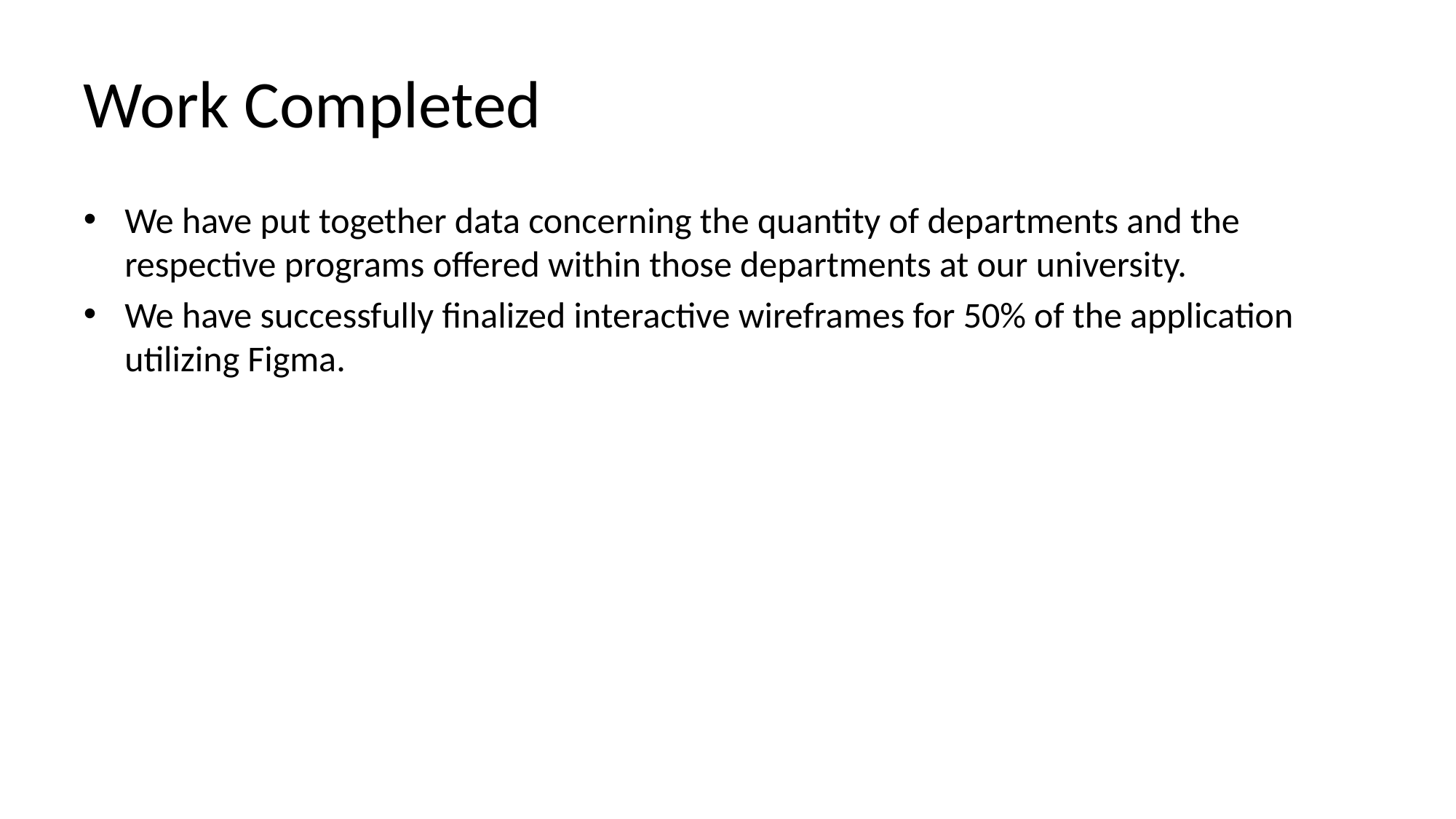

# Work Completed
We have put together data concerning the quantity of departments and the respective programs offered within those departments at our university.
We have successfully finalized interactive wireframes for 50% of the application utilizing Figma.